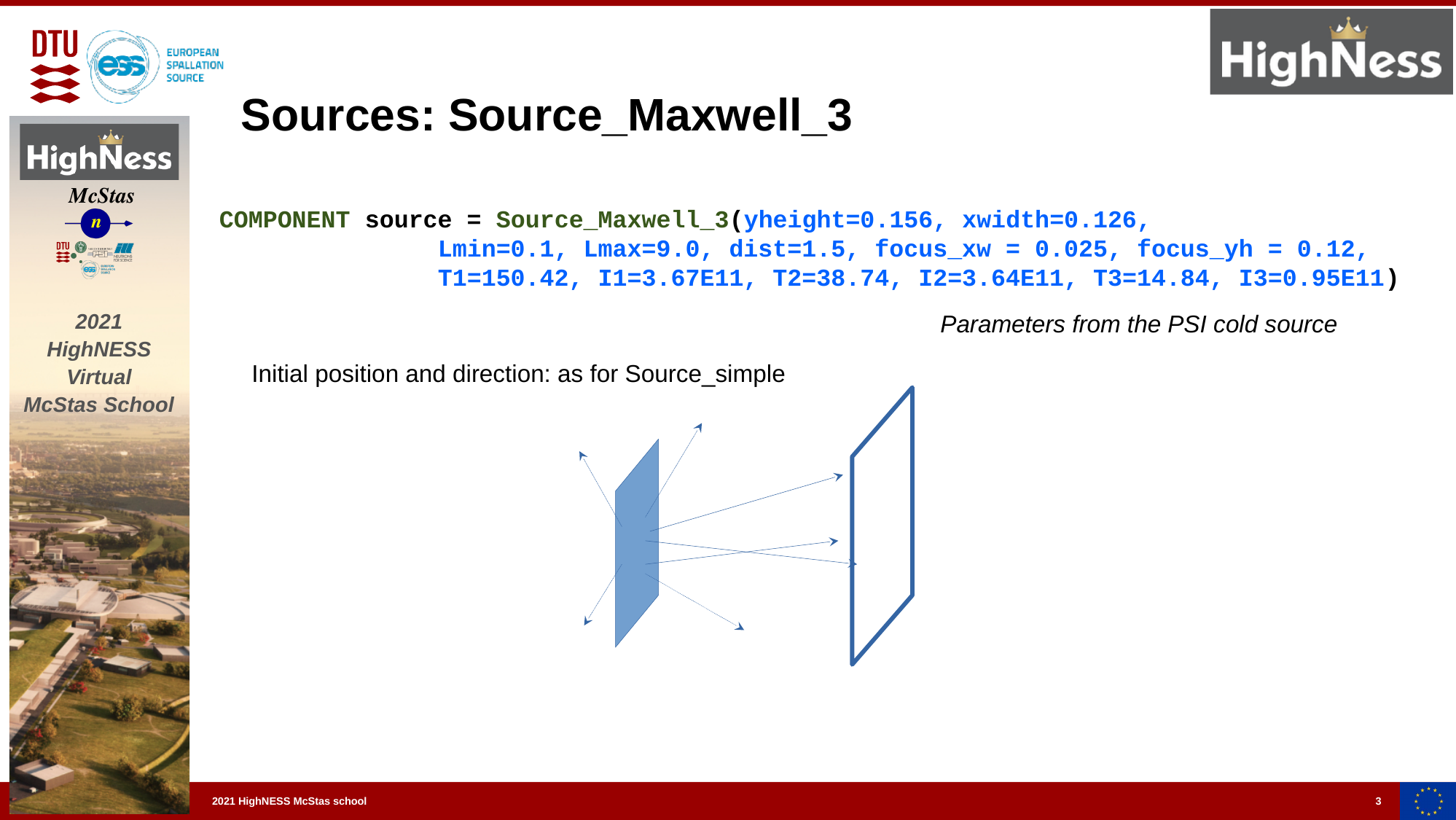

Sources: Source_Maxwell_3
COMPONENT source = Source_Maxwell_3(yheight=0.156, xwidth=0.126,
		Lmin=0.1, Lmax=9.0, dist=1.5, focus_xw = 0.025, focus_yh = 0.12,
		T1=150.42, I1=3.67E11, T2=38.74, I2=3.64E11, T3=14.84, I3=0.95E11)
Parameters from the PSI cold source
Initial position and direction: as for Source_simple

3